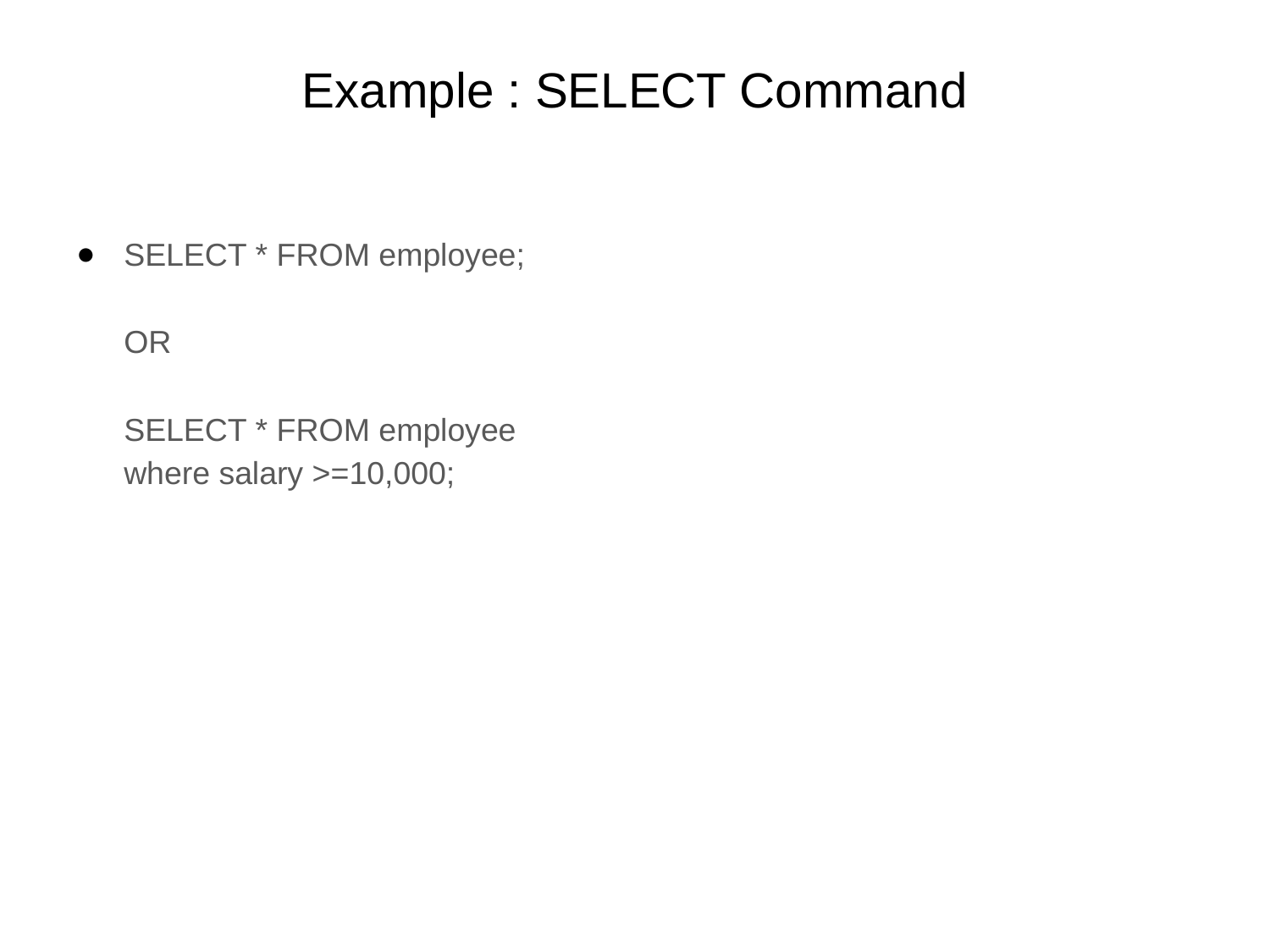

# Example : SELECT Command
SELECT * FROM employee;
OR
SELECT * FROM employee
where salary >=10,000;